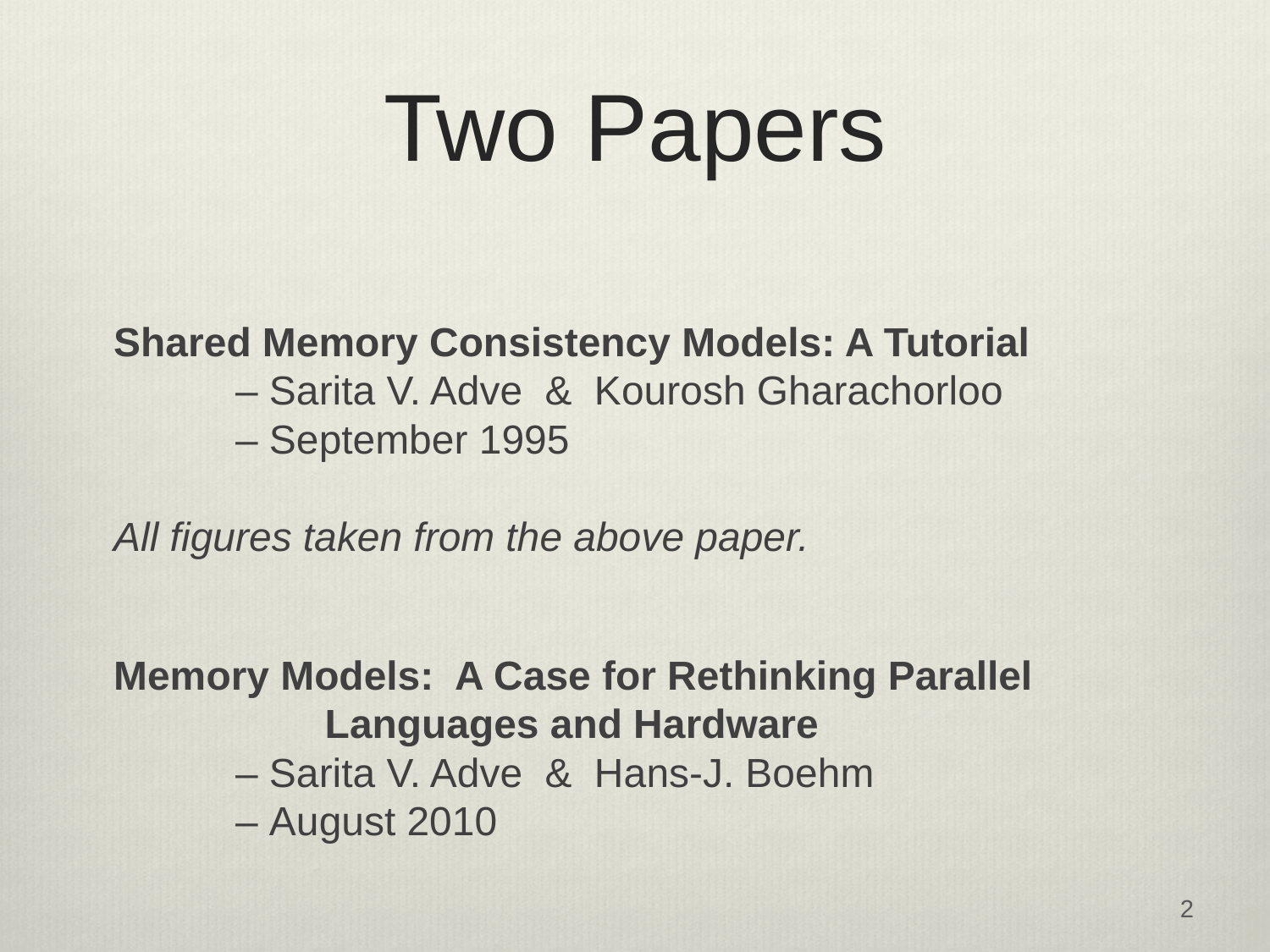

# Two Papers

Shared Memory Consistency Models: A Tutorial
	– Sarita V. Adve  &  Kourosh Gharachorloo
	– September 1995
All figures taken from the above paper.
Memory Models:  A Case for Rethinking Parallel 		 	        Languages and Hardware
	– Sarita V. Adve  &  Hans-J. Boehm
	– August 2010
2